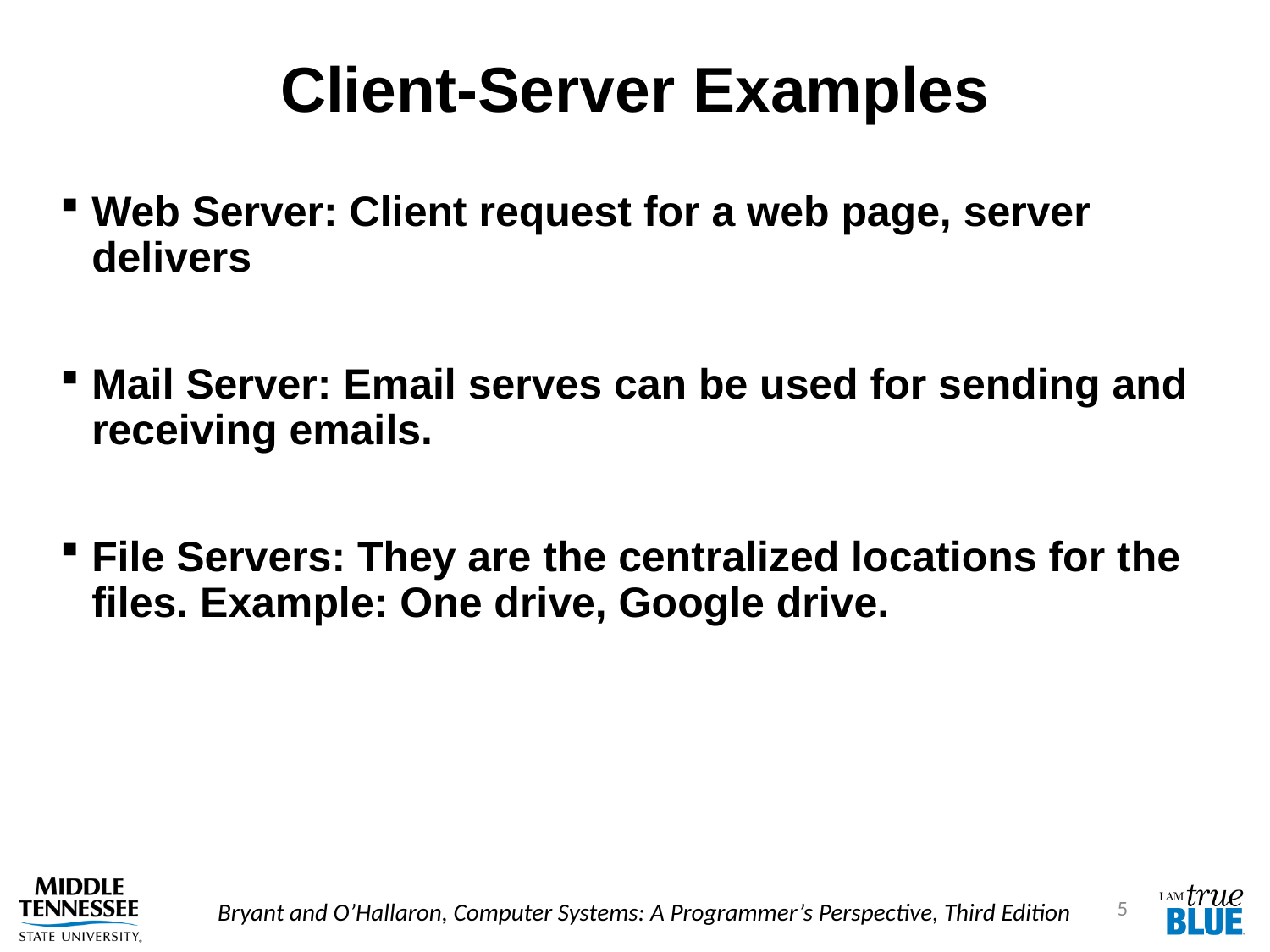

# Client-Server Examples
Web Server: Client request for a web page, server delivers

Mail Server: Email serves can be used for sending and receiving emails.

File Servers: They are the centralized locations for the files. Example: One drive, Google drive.

5